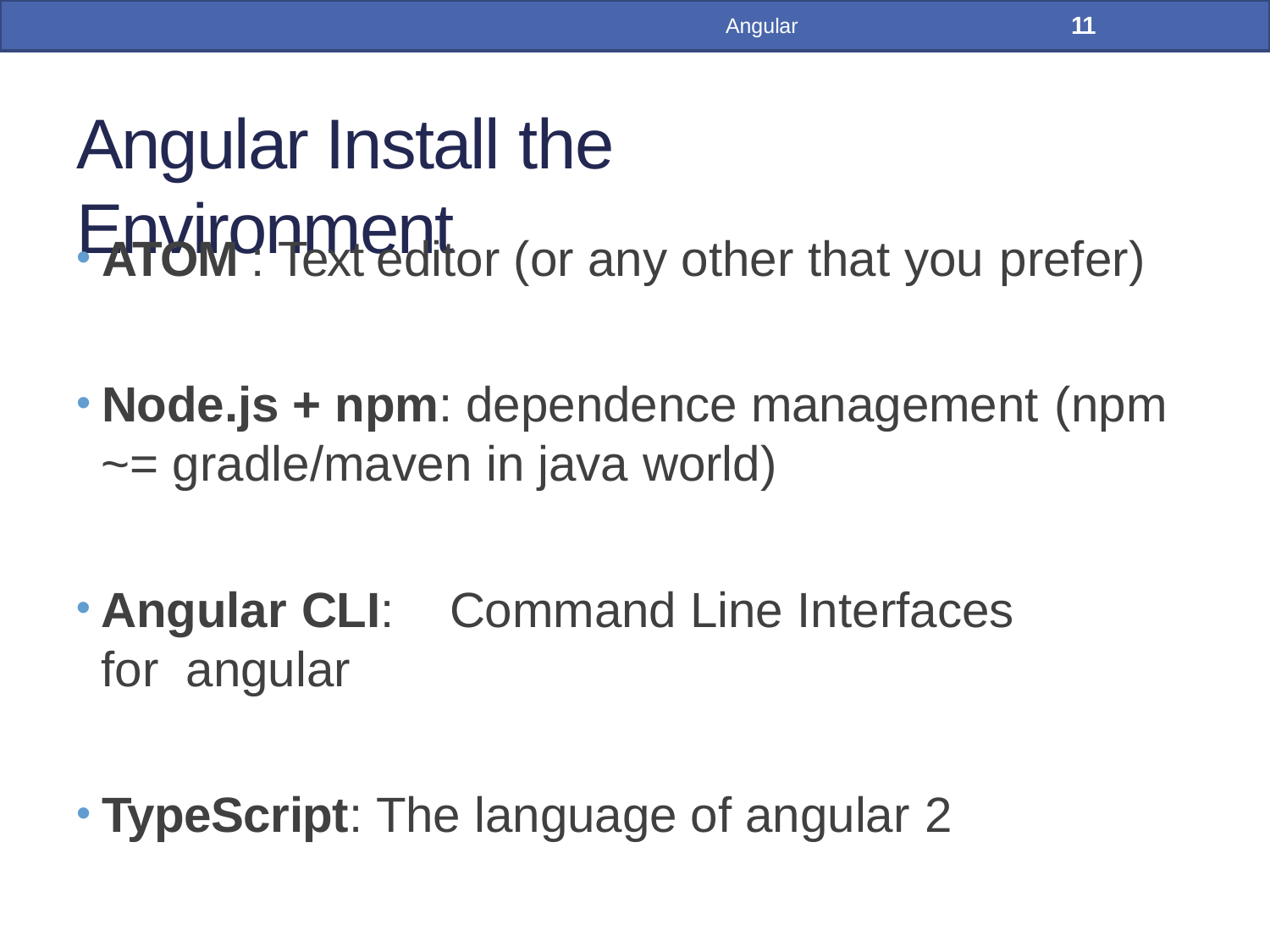

11
Angular
# Angular Install the Environment
ATOM : Text editor (or any other that you prefer)

Node.js + npm: dependence management (npm
~= gradle/maven in java world)

Angular CLI:	Command Line Interfaces for  angular

TypeScript: The language of angular 2